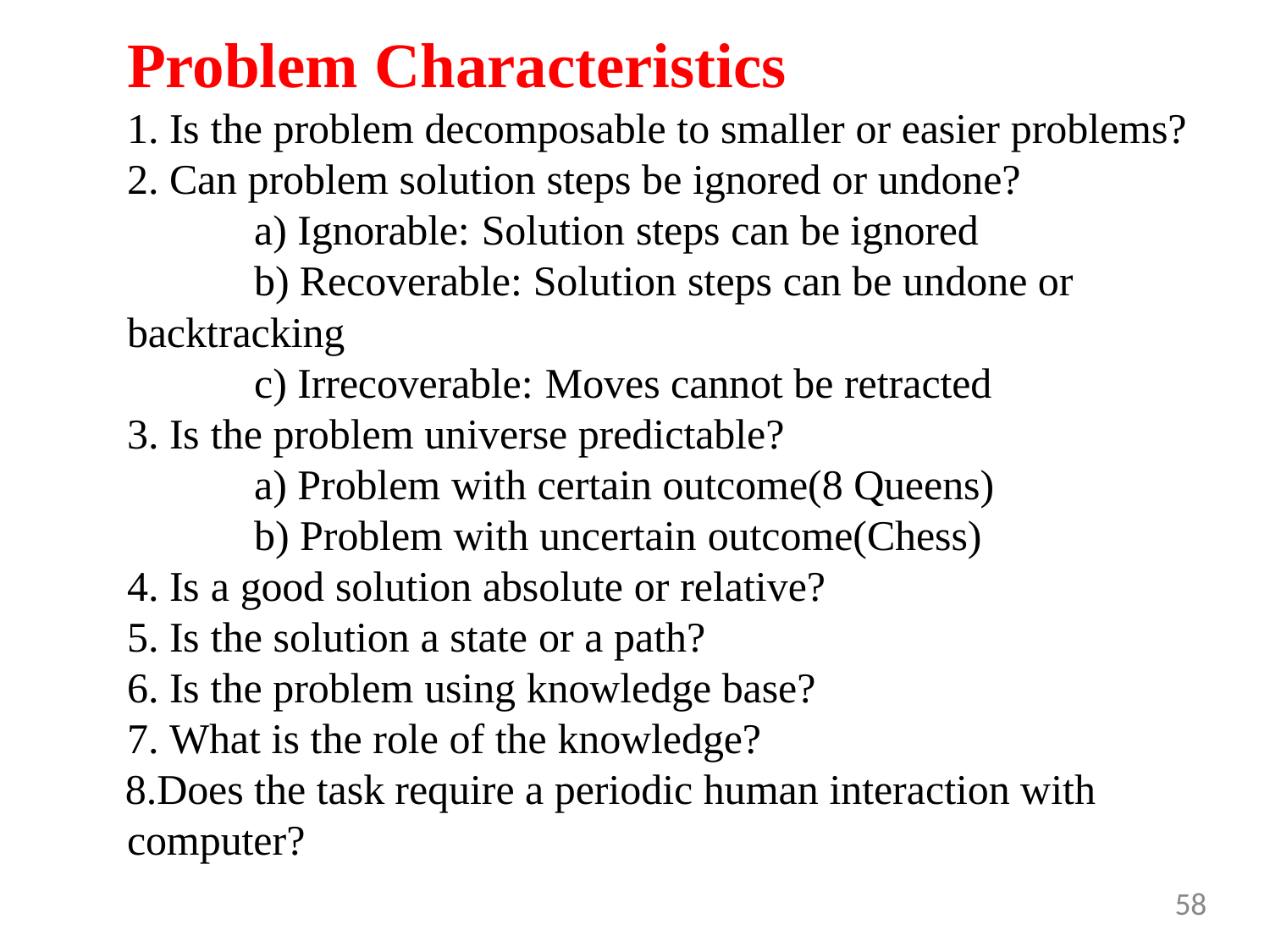

# Problem Characteristics
Is the problem decomposable to smaller or easier problems?
Can problem solution steps be ignored or undone?
Ignorable: Solution steps can be ignored
Recoverable: Solution steps can be undone or
backtracking
Irrecoverable: Moves cannot be retracted
Is the problem universe predictable?
Problem with certain outcome(8 Queens)
Problem with uncertain outcome(Chess)
Is a good solution absolute or relative?
Is the solution a state or a path?
Is the problem using knowledge base?
What is the role of the knowledge?
Does the task require a periodic human interaction with  computer?
58